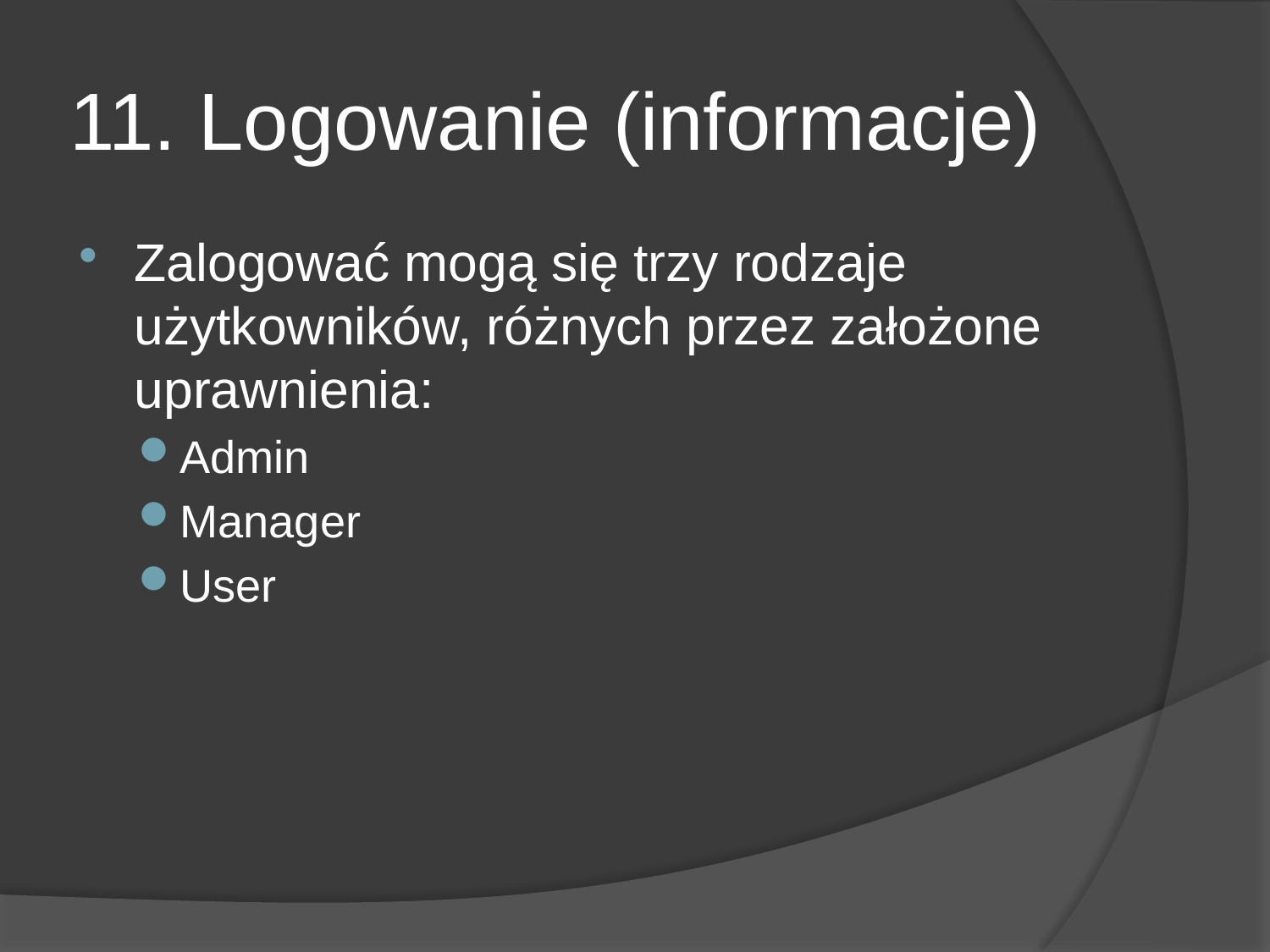

# 11. Logowanie (informacje)
Zalogować mogą się trzy rodzaje użytkowników, różnych przez założone uprawnienia:
Admin
Manager
User